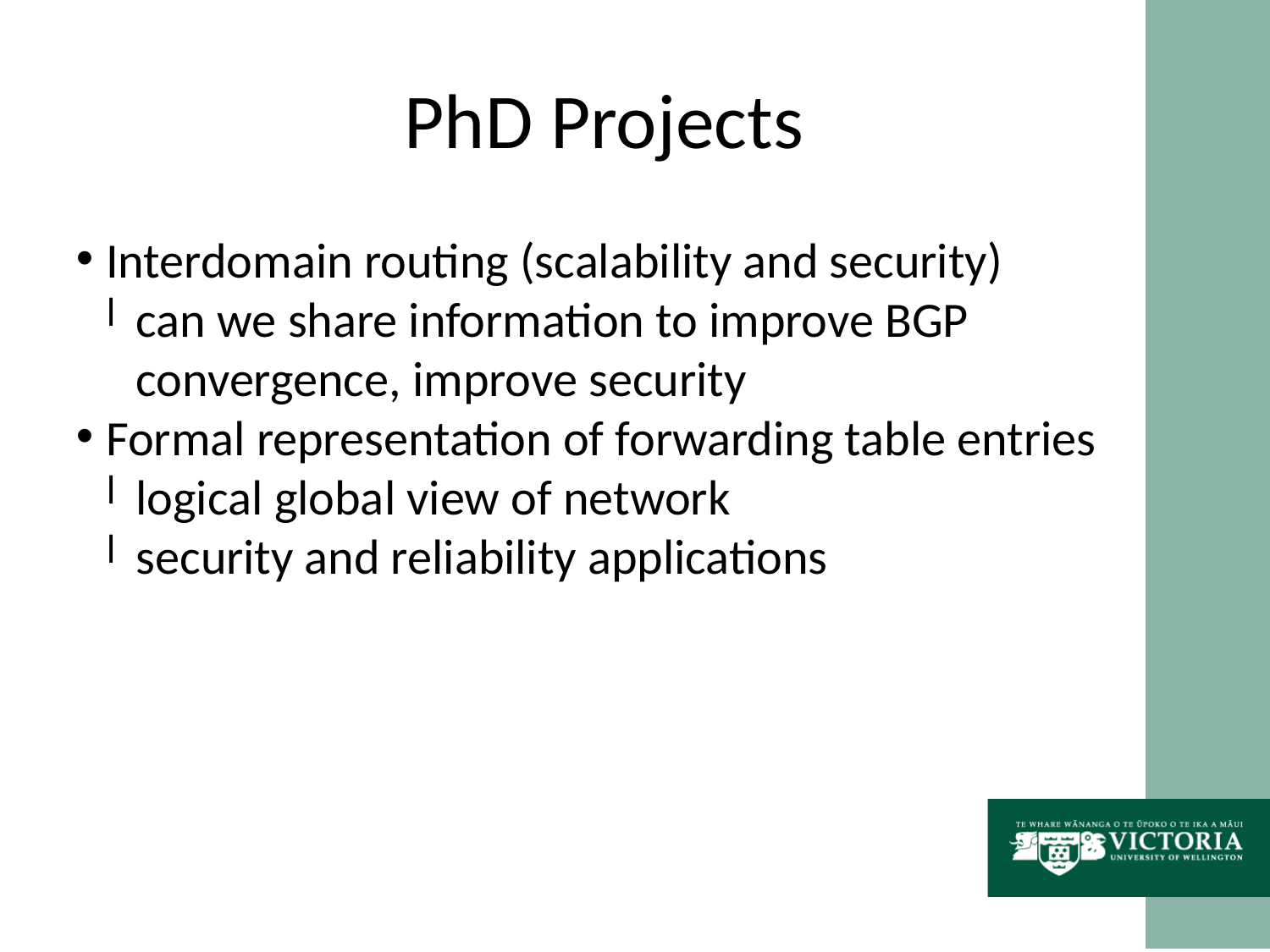

PhD Projects
Interdomain routing (scalability and security)
can we share information to improve BGP convergence, improve security
Formal representation of forwarding table entries
logical global view of network
security and reliability applications